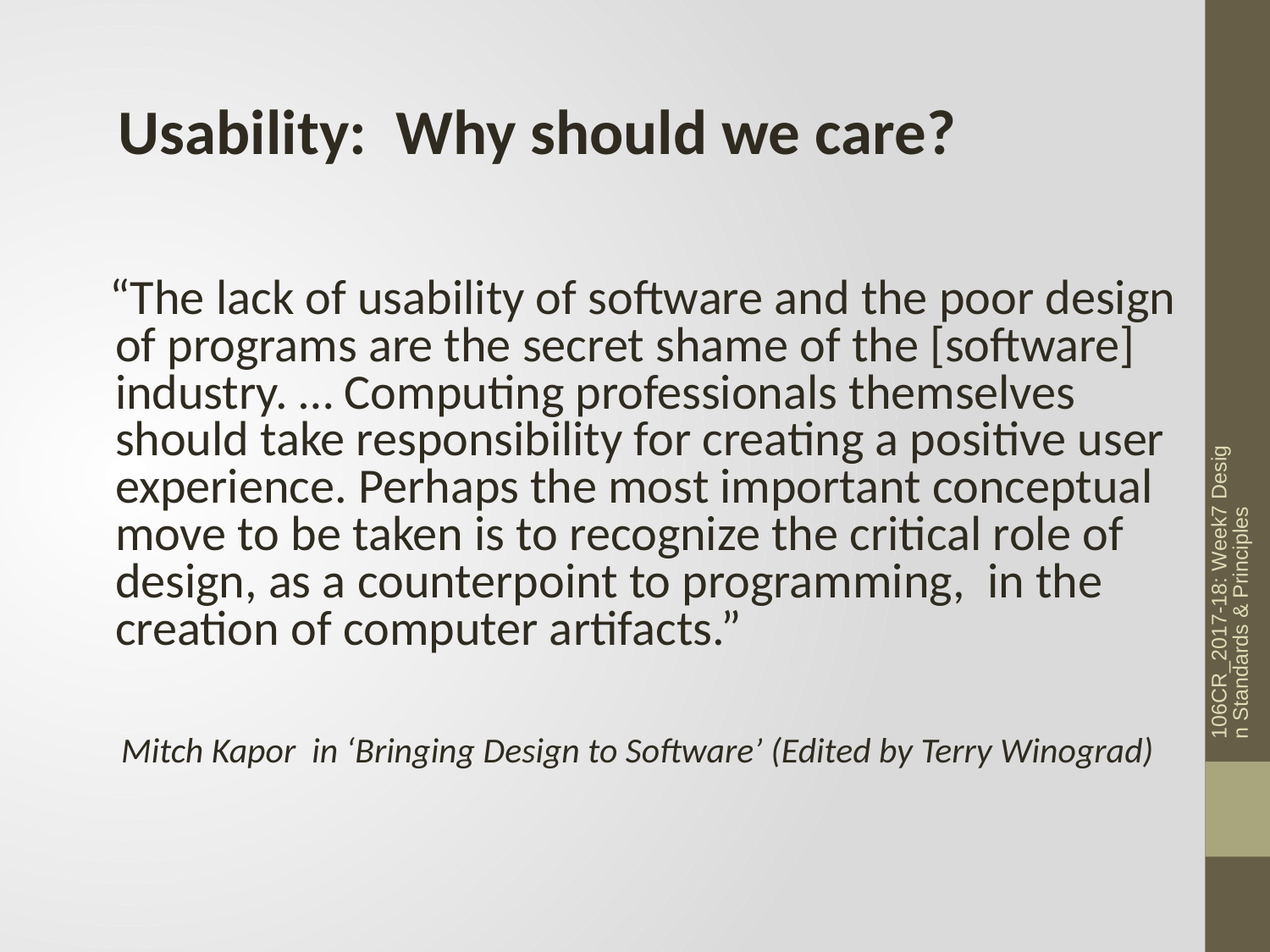

Usability:  Why should we care?

   “The lack of usability of software and the poor design of programs are the secret shame of the [software] industry. … Computing professionals themselves should take responsibility for creating a positive user experience. Perhaps the most important conceptual move to be taken is to recognize the critical role of design, as a counterpoint to programming,  in the creation of computer artifacts.”

Mitch Kapor  in ‘Bringing Design to Software’ (Edited by Terry Winograd)
106CR_2017-18: Week7 Design Standards & Principles